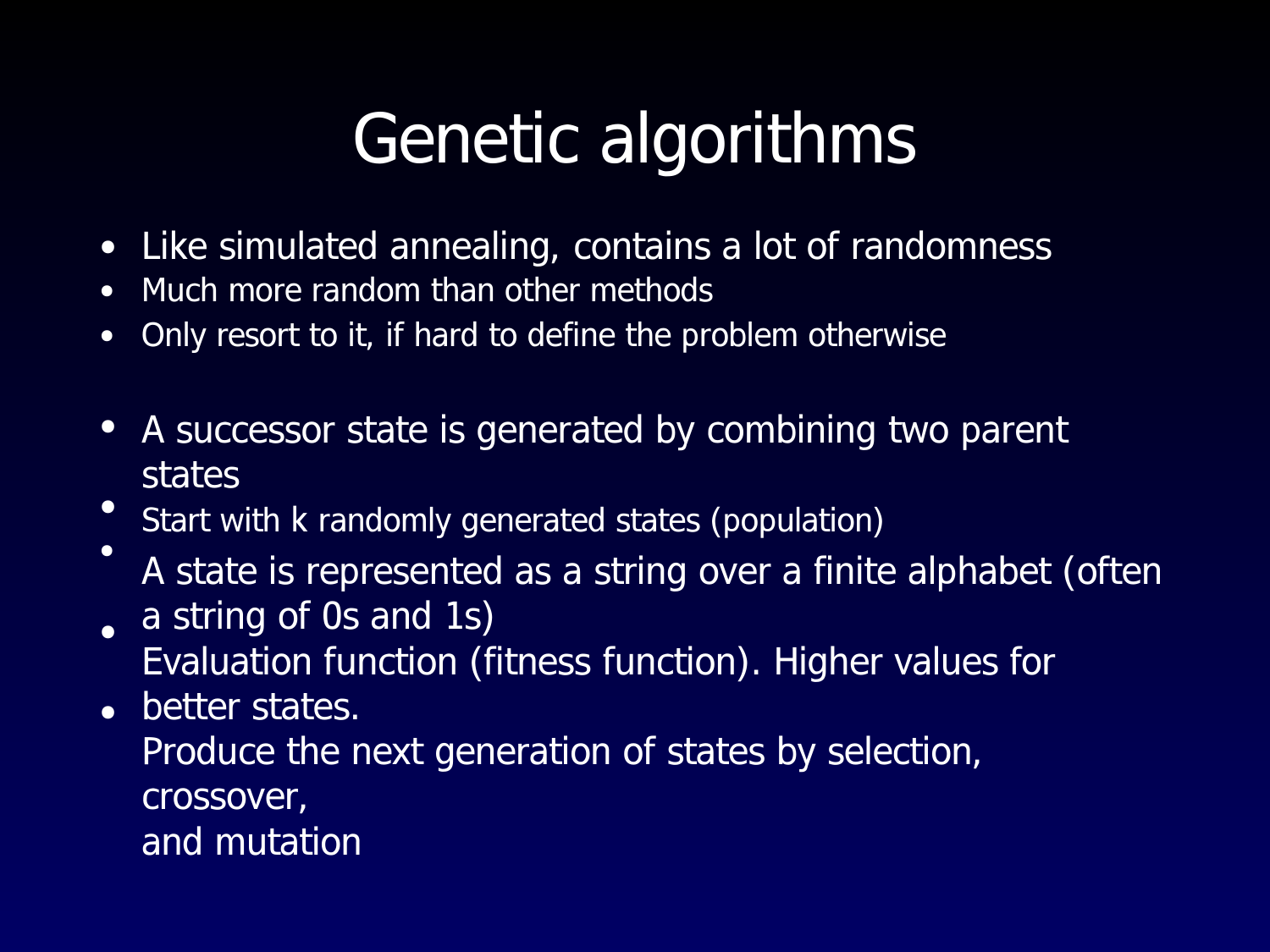

Genetic
algorithms
•
•
•
Like simulated annealing, contains a lot of randomness
Much more random than other methods
Only resort to it, if hard to define the problem otherwise
•
A successor state is generated by combining two parent
states
Start with k randomly generated states (population)
A state is represented as a string over a finite alphabet (often
a string of 0s and 1s)
Evaluation function (fitness function). Higher values for
better states.
Produce the next generation of states by selection, crossover,
and mutation
•
•
•
•